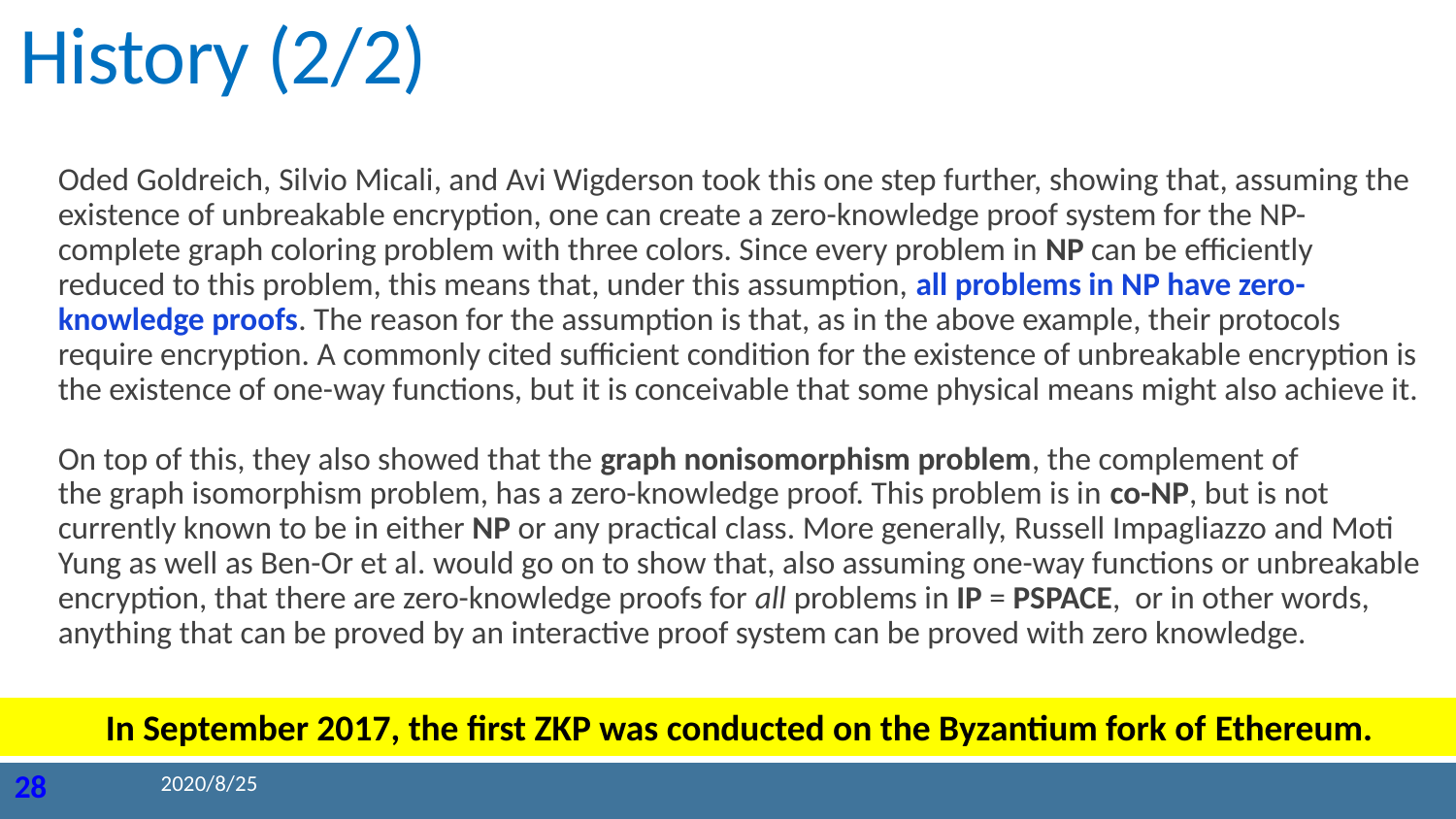

# History (2/2)
Oded Goldreich, Silvio Micali, and Avi Wigderson took this one step further, showing that, assuming the existence of unbreakable encryption, one can create a zero-knowledge proof system for the NP-complete graph coloring problem with three colors. Since every problem in NP can be efficiently reduced to this problem, this means that, under this assumption, all problems in NP have zero-knowledge proofs. The reason for the assumption is that, as in the above example, their protocols require encryption. A commonly cited sufficient condition for the existence of unbreakable encryption is the existence of one-way functions, but it is conceivable that some physical means might also achieve it.

On top of this, they also showed that the graph nonisomorphism problem, the complement of the graph isomorphism problem, has a zero-knowledge proof. This problem is in co-NP, but is not currently known to be in either NP or any practical class. More generally, Russell Impagliazzo and Moti Yung as well as Ben-Or et al. would go on to show that, also assuming one-way functions or unbreakable encryption, that there are zero-knowledge proofs for all problems in IP = PSPACE,  or in other words, anything that can be proved by an interactive proof system can be proved with zero knowledge.
In September 2017, the first ZKP was conducted on the Byzantium fork of Ethereum.
2020/8/25